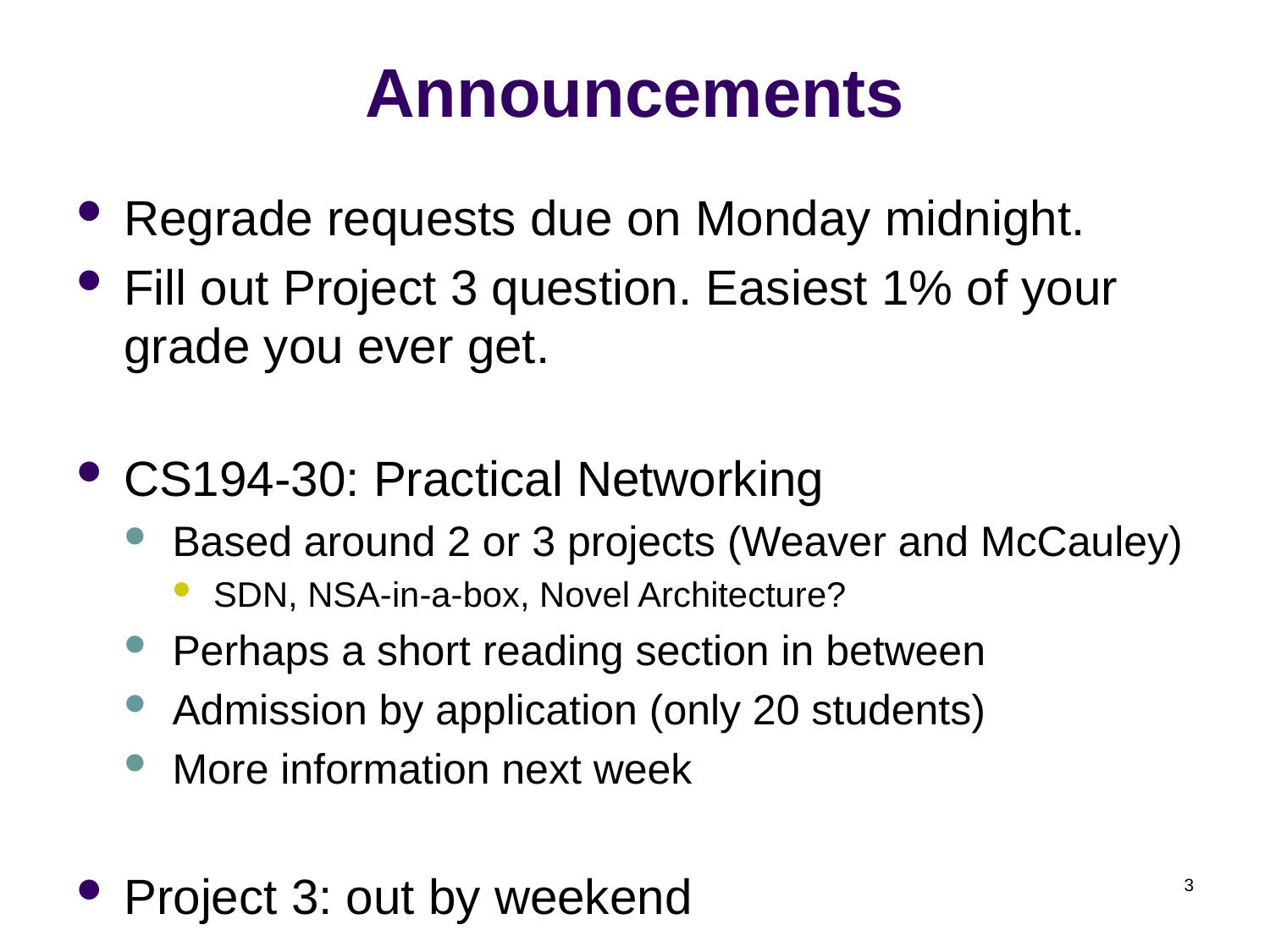

# Announcements
Regrade requests due on Monday midnight.
Fill out Project 3 question. Easiest 1% of your grade you ever get.

CS194-30: Practical Networking
Based around 2 or 3 projects (Weaver and McCauley)
SDN, NSA-in-a-box, Novel Architecture?
Perhaps a short reading section in between
Admission by application (only 20 students)
More information next week

Project 3: out by weekend

3